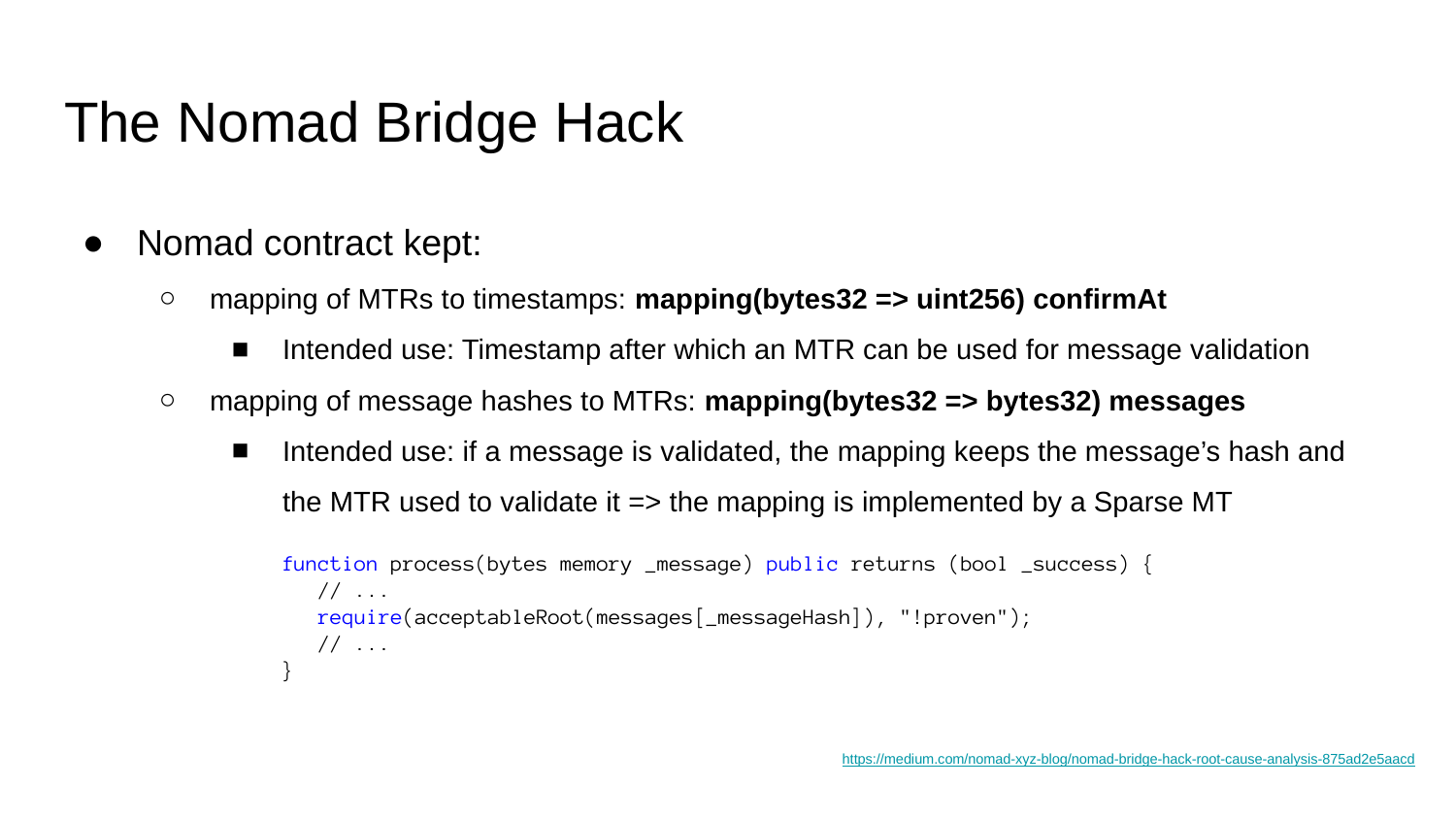

# The Nomad Bridge Hack
Nomad contract kept:
mapping of MTRs to timestamps: mapping(bytes32 => uint256) confirmAt
Intended use: Timestamp after which an MTR can be used for message validation
mapping of message hashes to MTRs: mapping(bytes32 => bytes32) messages
Intended use: if a message is validated, the mapping keeps the message’s hash and the MTR used to validate it => the mapping is implemented by a Sparse MT
function process(bytes memory _message) public returns (bool _success) {
   // ...
   require(acceptableRoot(messages[_messageHash]), "!proven");
   // ...
}

https://medium.com/nomad-xyz-blog/nomad-bridge-hack-root-cause-analysis-875ad2e5aacd